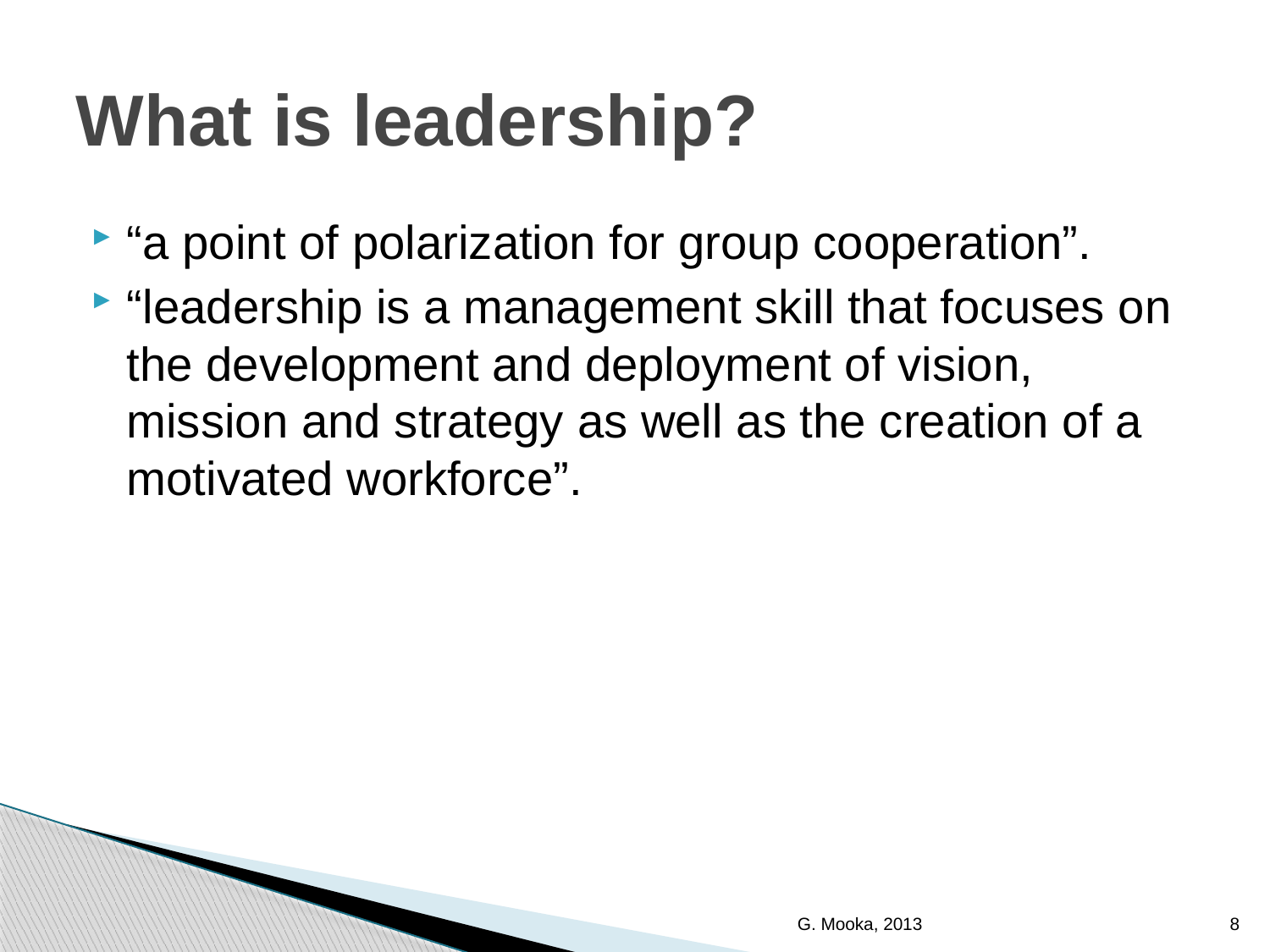

# What is leadership?
“a point of polarization for group cooperation”.
“leadership is a management skill that focuses on the development and deployment of vision, mission and strategy as well as the creation of a motivated workforce”.
G. Mooka, 2013
8